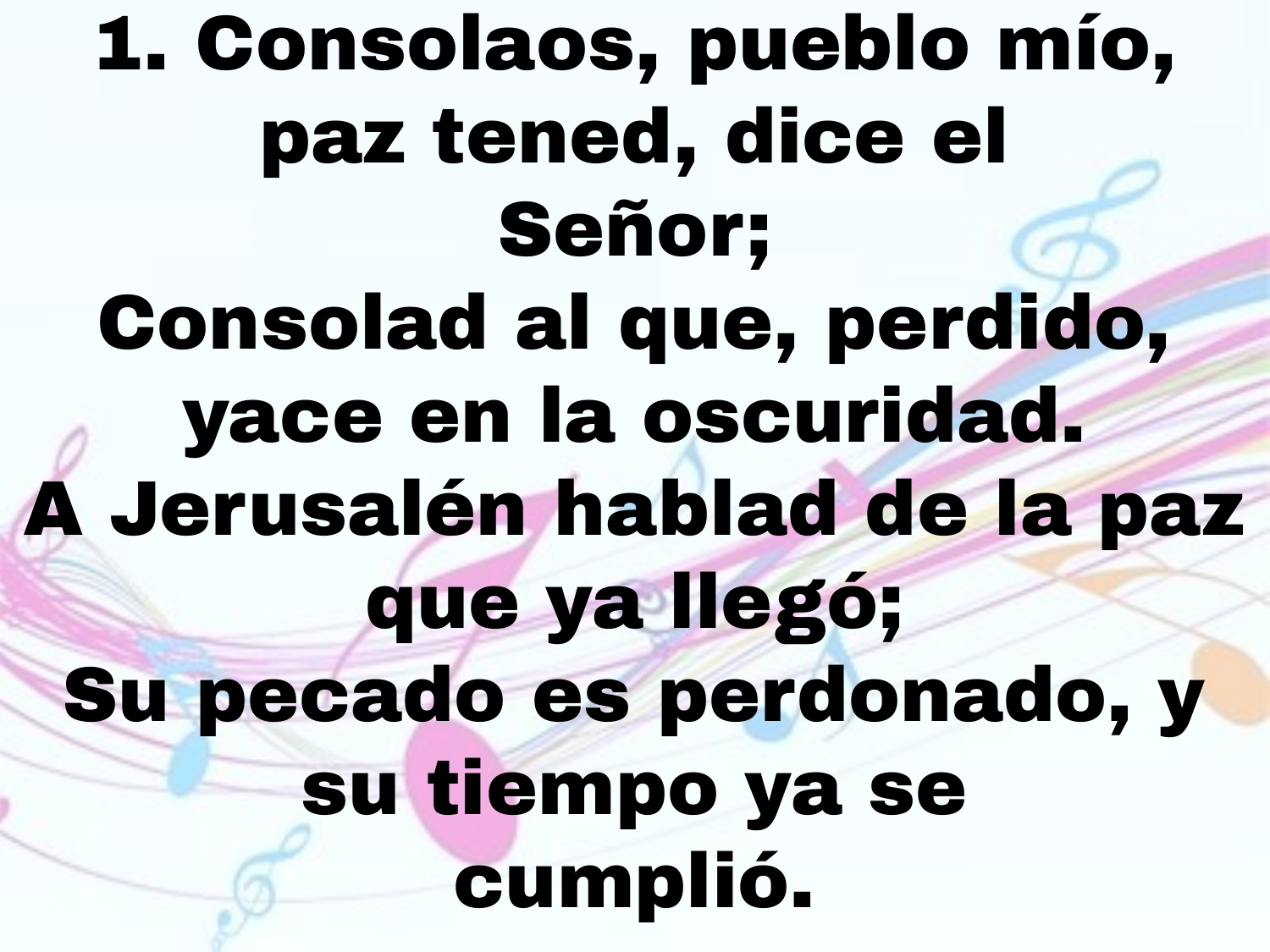

1. Consolaos, pueblo mío, paz tened, dice el
Señor;
Consolad al que, perdido, yace en la oscuridad.
A Jerusalén hablad de la paz que ya llegó;
Su pecado es perdonado, y su tiempo ya se
cumplió.